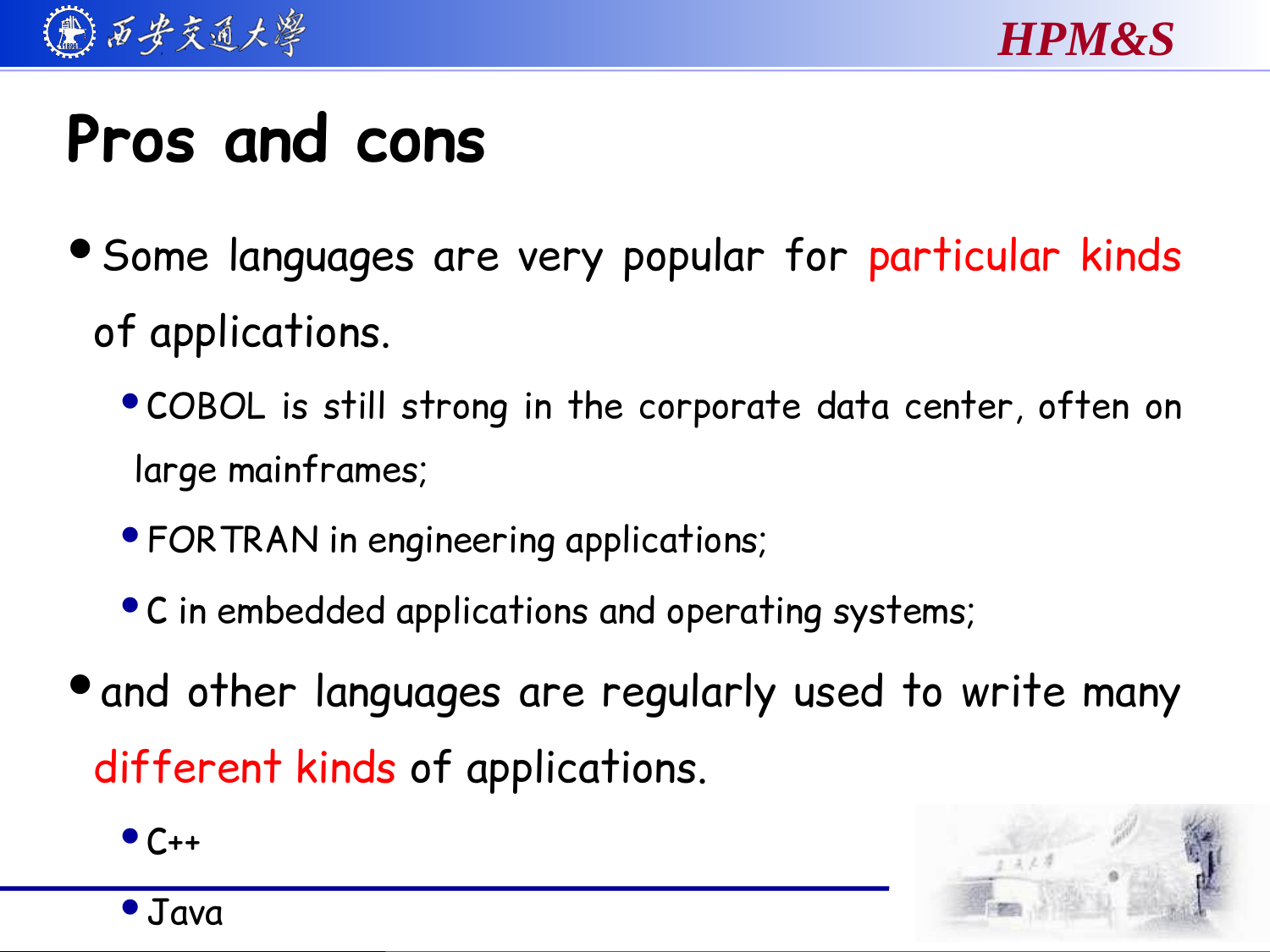

# Pros and cons
Some languages are very popular for particular kinds of applications.
COBOL is still strong in the corporate data center, often on large mainframes;
FORTRAN in engineering applications;
C in embedded applications and operating systems;
and other languages are regularly used to write many different kinds of applications.
C++
Java